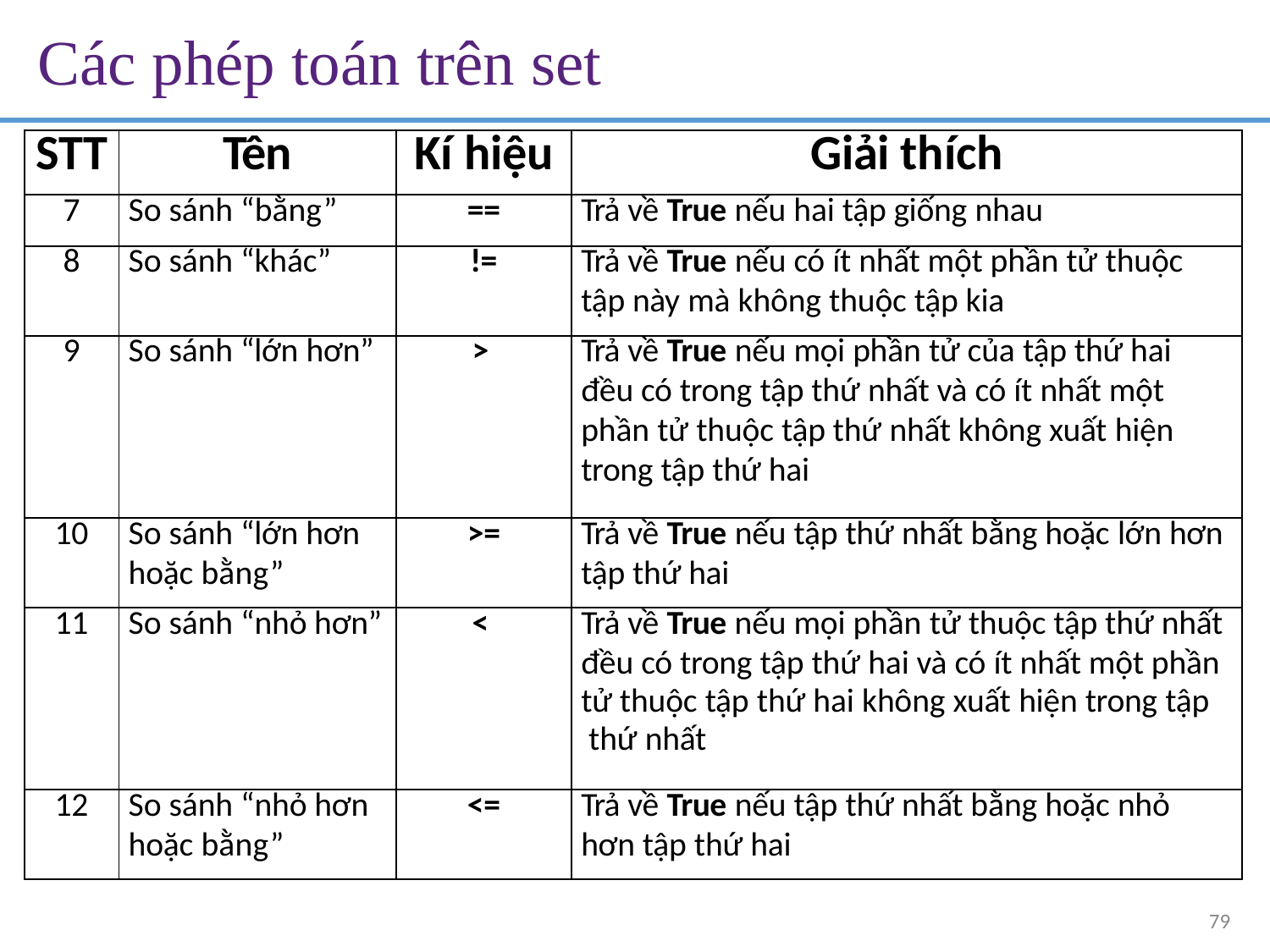

# Các phép toán trên set
| STT | Tên | Kí hiệu | Giải thích |
| --- | --- | --- | --- |
| 7 | So sánh “bằng” | == | Trả về True nếu hai tập giống nhau |
| 8 | So sánh “khác” | != | Trả về True nếu có ít nhất một phần tử thuộc tập này mà không thuộc tập kia |
| 9 | So sánh “lớn hơn” | > | Trả về True nếu mọi phần tử của tập thứ hai đều có trong tập thứ nhất và có ít nhất một phần tử thuộc tập thứ nhất không xuất hiện trong tập thứ hai |
| 10 | So sánh “lớn hơn hoặc bằng” | >= | Trả về True nếu tập thứ nhất bằng hoặc lớn hơn tập thứ hai |
| 11 | So sánh “nhỏ hơn” | < | Trả về True nếu mọi phần tử thuộc tập thứ nhất đều có trong tập thứ hai và có ít nhất một phần tử thuộc tập thứ hai không xuất hiện trong tập thứ nhất |
| 12 | So sánh “nhỏ hơn hoặc bằng” | <= | Trả về True nếu tập thứ nhất bằng hoặc nhỏ hơn tập thứ hai |

79